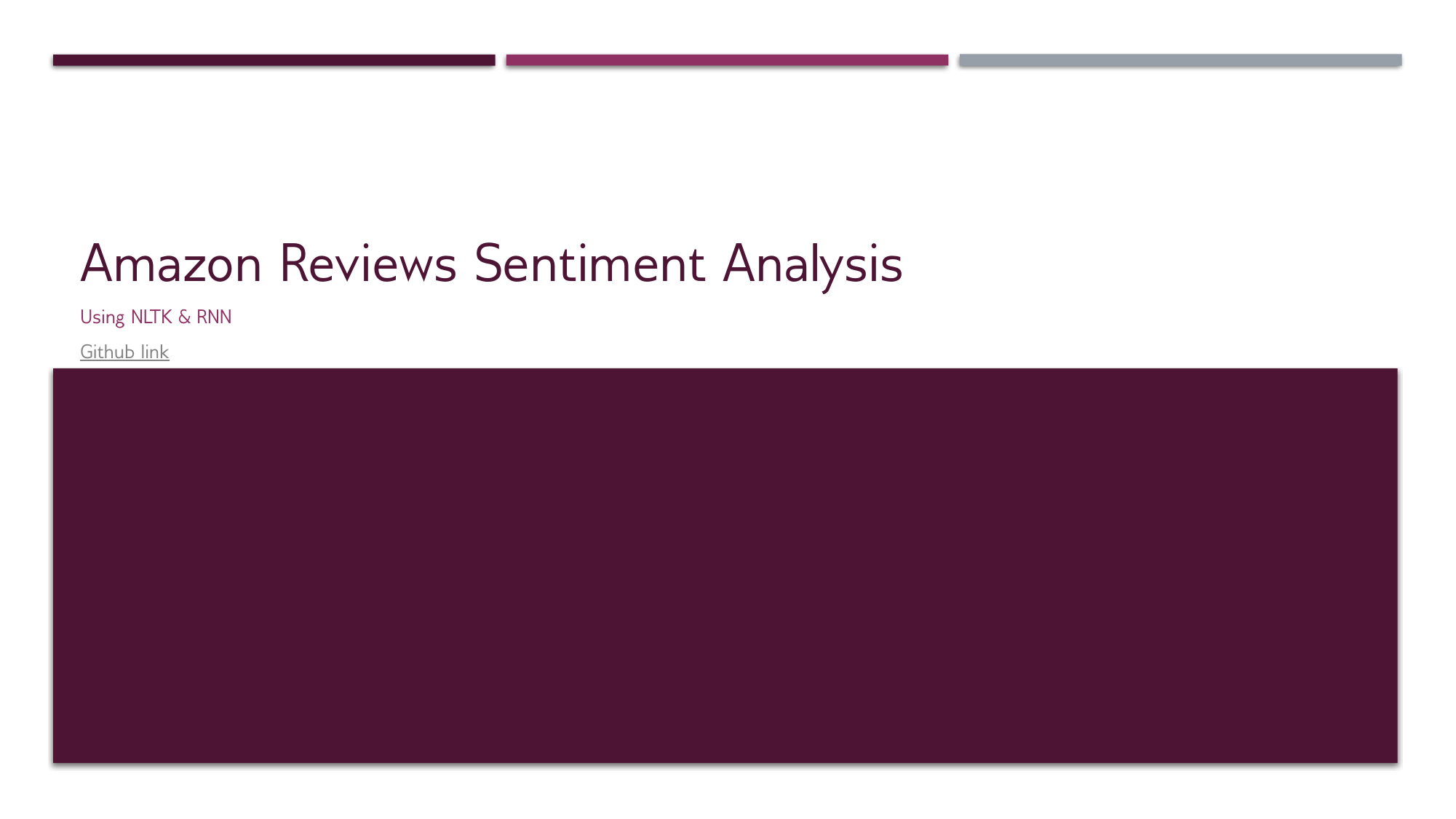

# Amazon Reviews Sentiment Analysis
Using NLTK & RNN
Github link